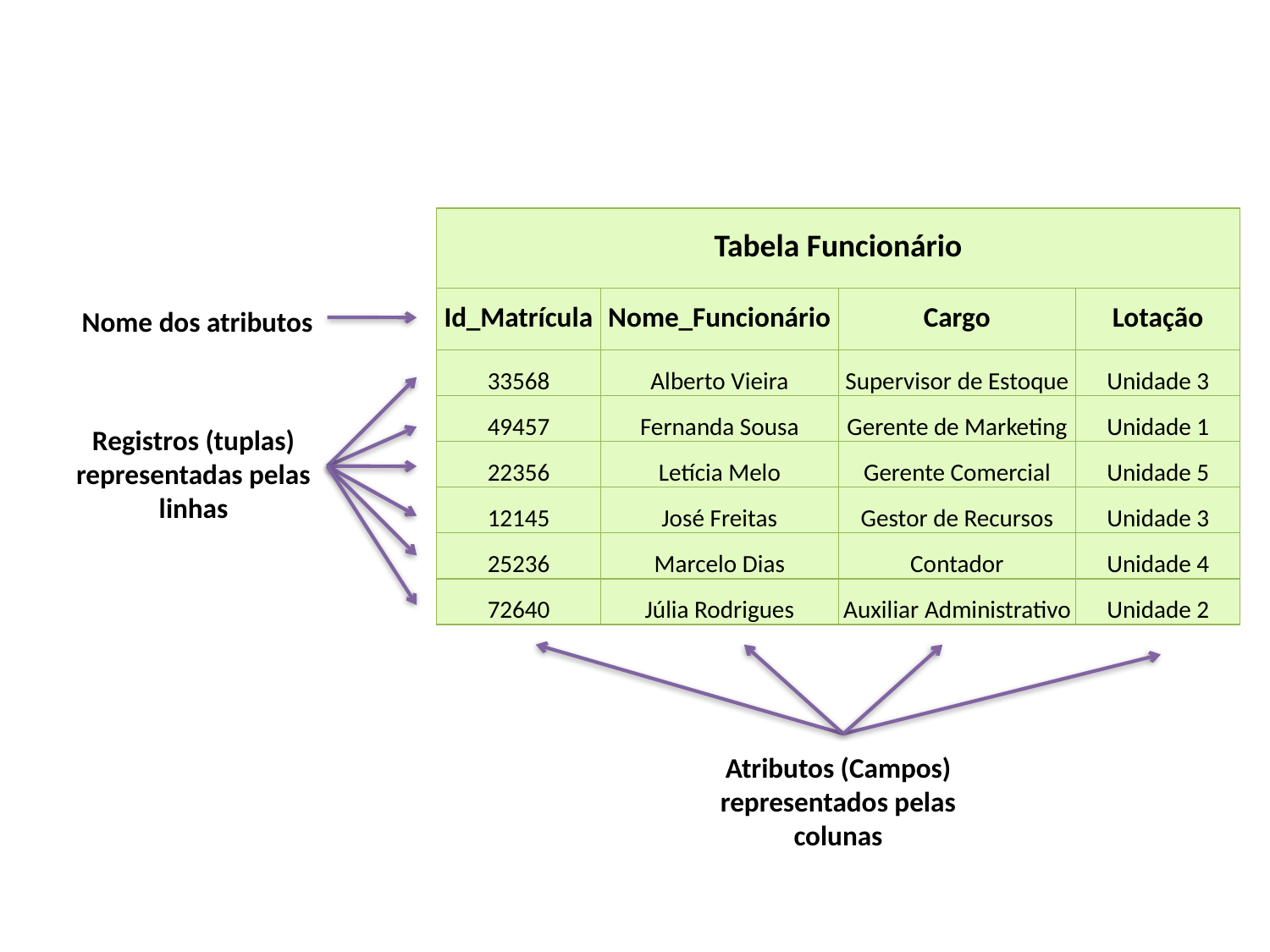

| Tabela Funcionário |  |  |  |
| --- | --- | --- | --- |
| Id\_Matrícula | Nome\_Funcionário | Cargo | Lotação |
| 33568 | Alberto Vieira | Supervisor de Estoque | Unidade 3 |
| 49457 | Fernanda Sousa | Gerente de Marketing | Unidade 1 |
| 22356 | Letícia Melo | Gerente Comercial | Unidade 5 |
| 12145 | José Freitas | Gestor de Recursos | Unidade 3 |
| 25236 | Marcelo Dias | Contador | Unidade 4 |
| 72640 | Júlia Rodrigues | Auxiliar Administrativo | Unidade 2 |
Nome dos atributos
Registros (tuplas) representadas pelas linhas
Atributos (Campos) representados pelas colunas